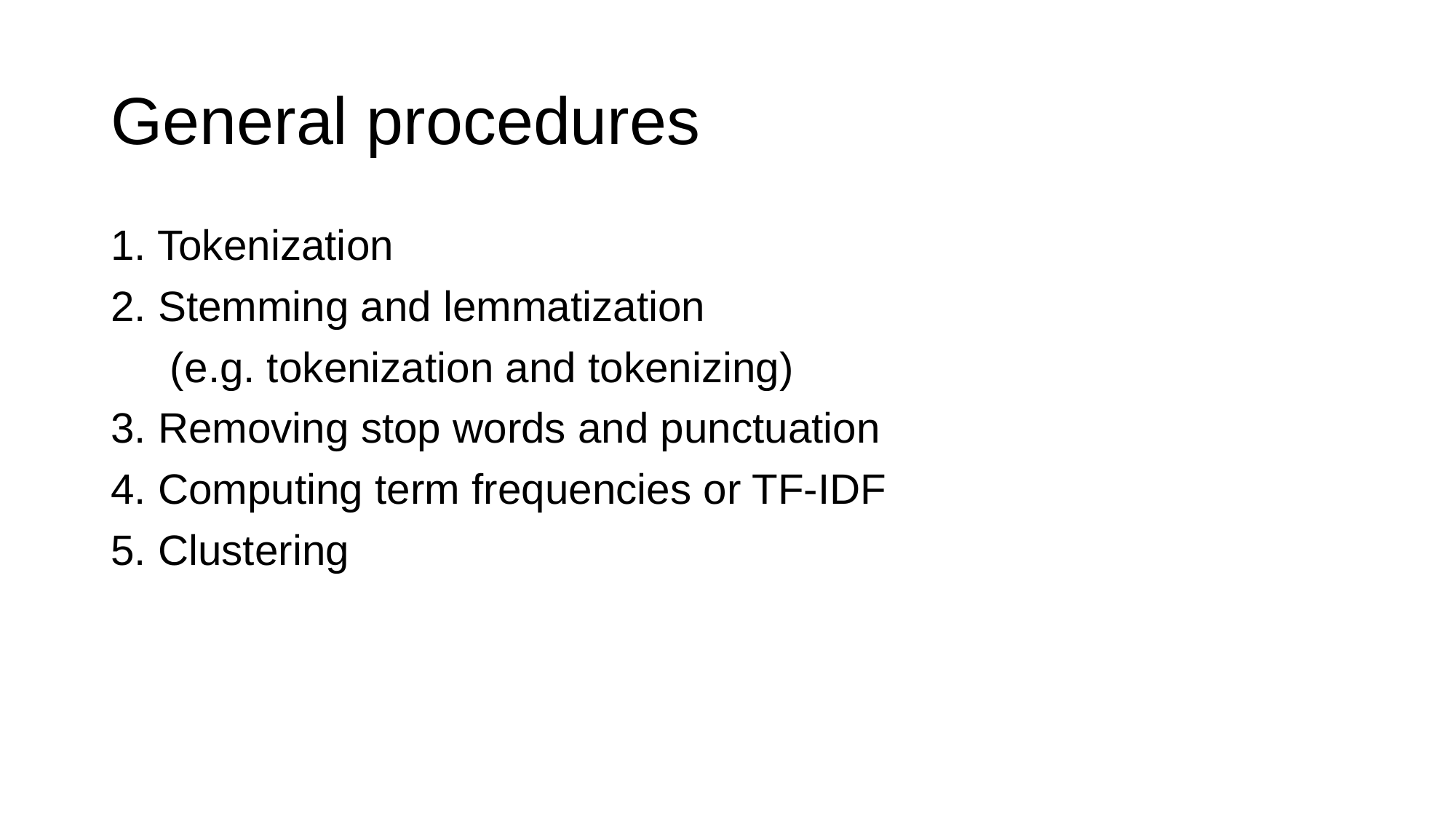

# General procedures
1. Tokenization
2. Stemming and lemmatization
     (e.g. tokenization and tokenizing)
3. Removing stop words and punctuation
4. Computing term frequencies or TF-IDF
5. Clustering